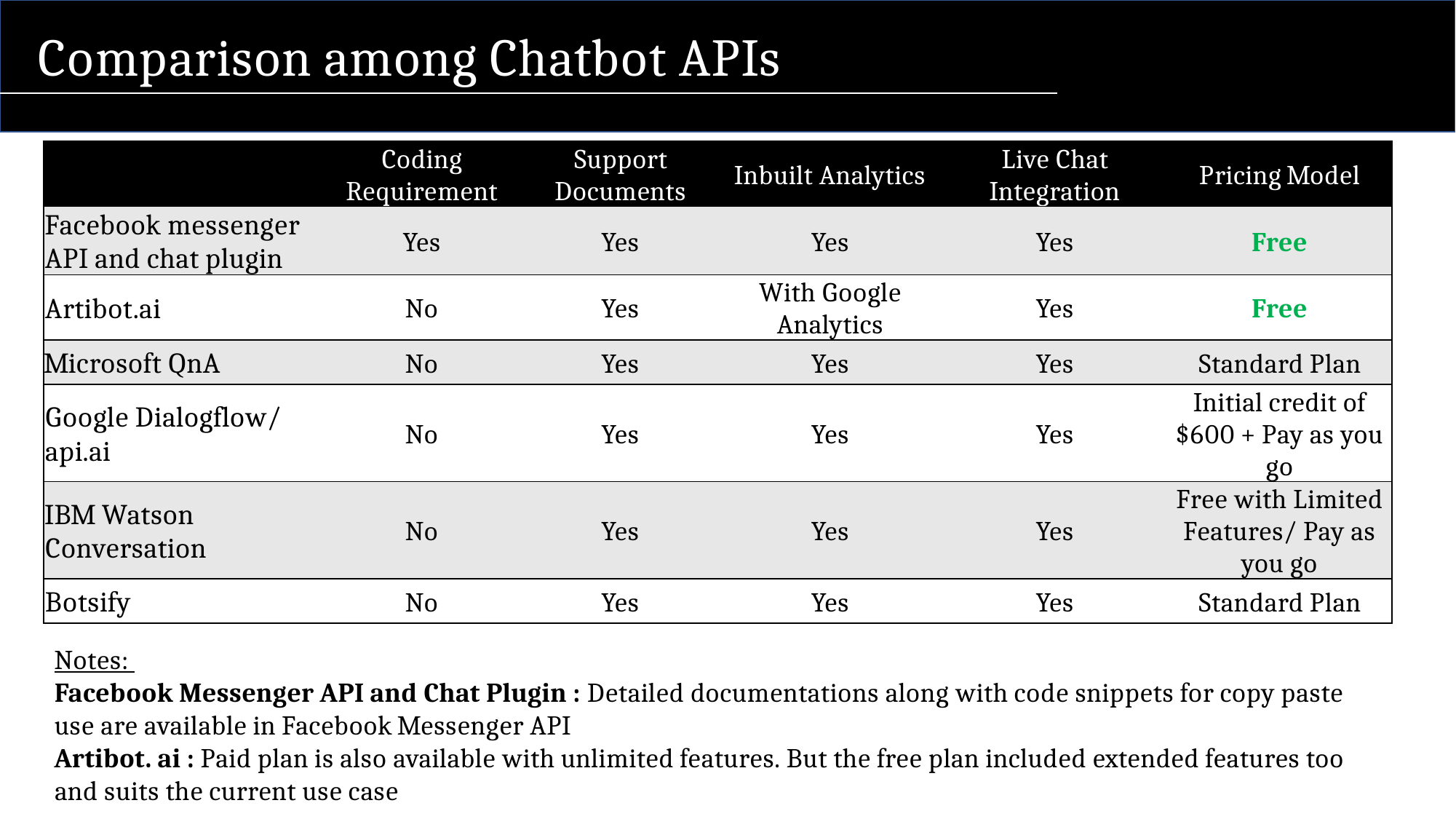

Comparison among Chatbot APIs
# Building from scratch Vs. Chatbot APIs
|  | Coding Requirement | Support Documents | Inbuilt Analytics | Live Chat Integration | Pricing Model |
| --- | --- | --- | --- | --- | --- |
| Facebook messenger API and chat plugin | Yes | Yes | Yes | Yes | Free |
| Artibot.ai | No | Yes | With Google Analytics | Yes | Free |
| Microsoft QnA | No | Yes | Yes | Yes | Standard Plan |
| Google Dialogflow/ api.ai | No | Yes | Yes | Yes | Initial credit of $600 + Pay as you go |
| IBM Watson Conversation | No | Yes | Yes | Yes | Free with Limited Features/ Pay as you go |
| Botsify | No | Yes | Yes | Yes | Standard Plan |
Notes:
Facebook Messenger API and Chat Plugin : Detailed documentations along with code snippets for copy paste use are available in Facebook Messenger API
Artibot. ai : Paid plan is also available with unlimited features. But the free plan included extended features too and suits the current use case